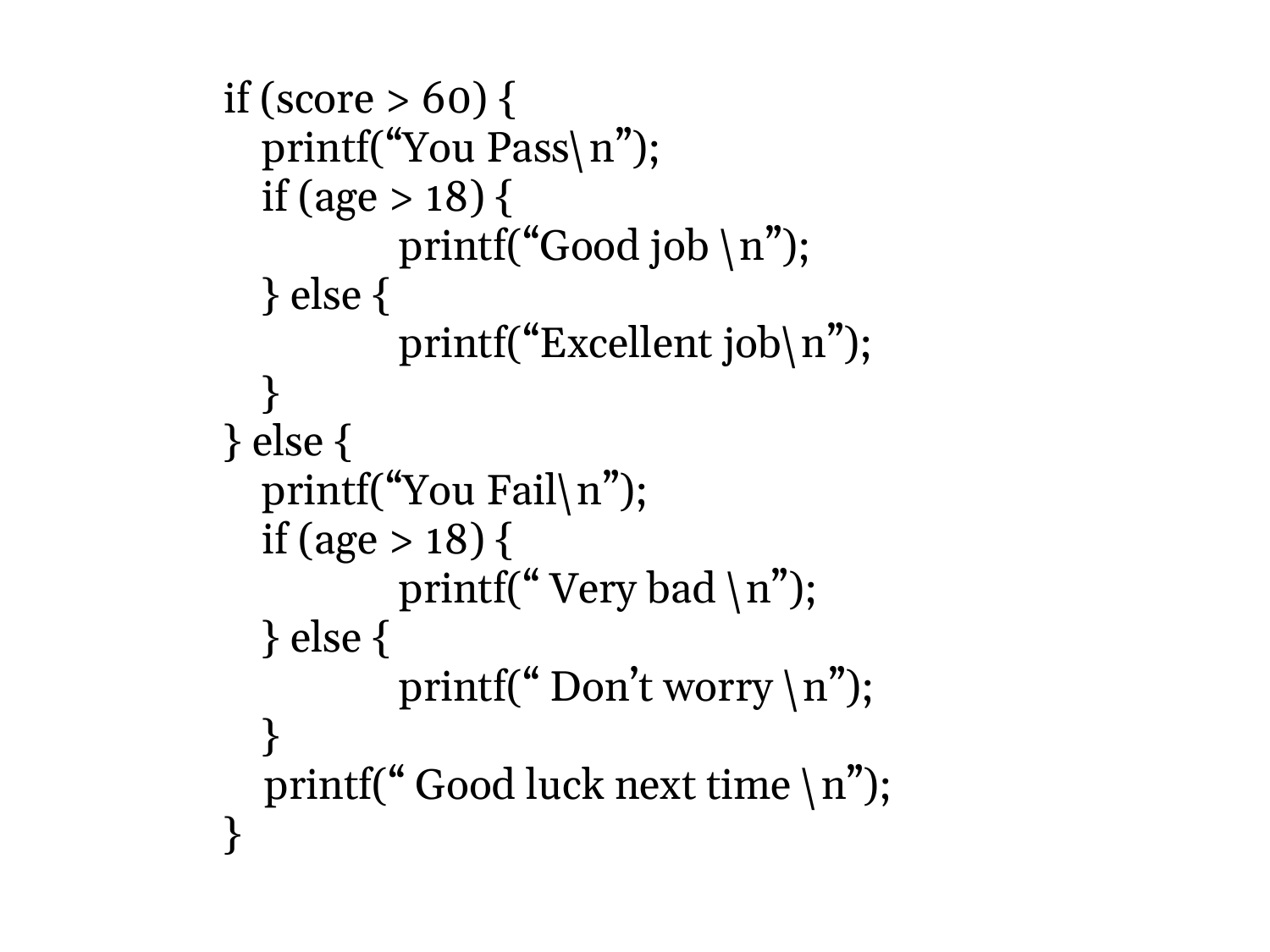

if (score > 60) {
	printf(“You Pass\n”);
	if (age > 18) {
		 printf(“Good job \n”);
	} else {
		 printf(“Excellent job\n”);
	}
} else {
	printf(“You Fail\n”);
	if (age > 18) {
		 printf(“ Very bad \n”);
	} else {
		 printf(“ Don’t worry \n”);
	}
    printf(“ Good luck next time \n”);
}